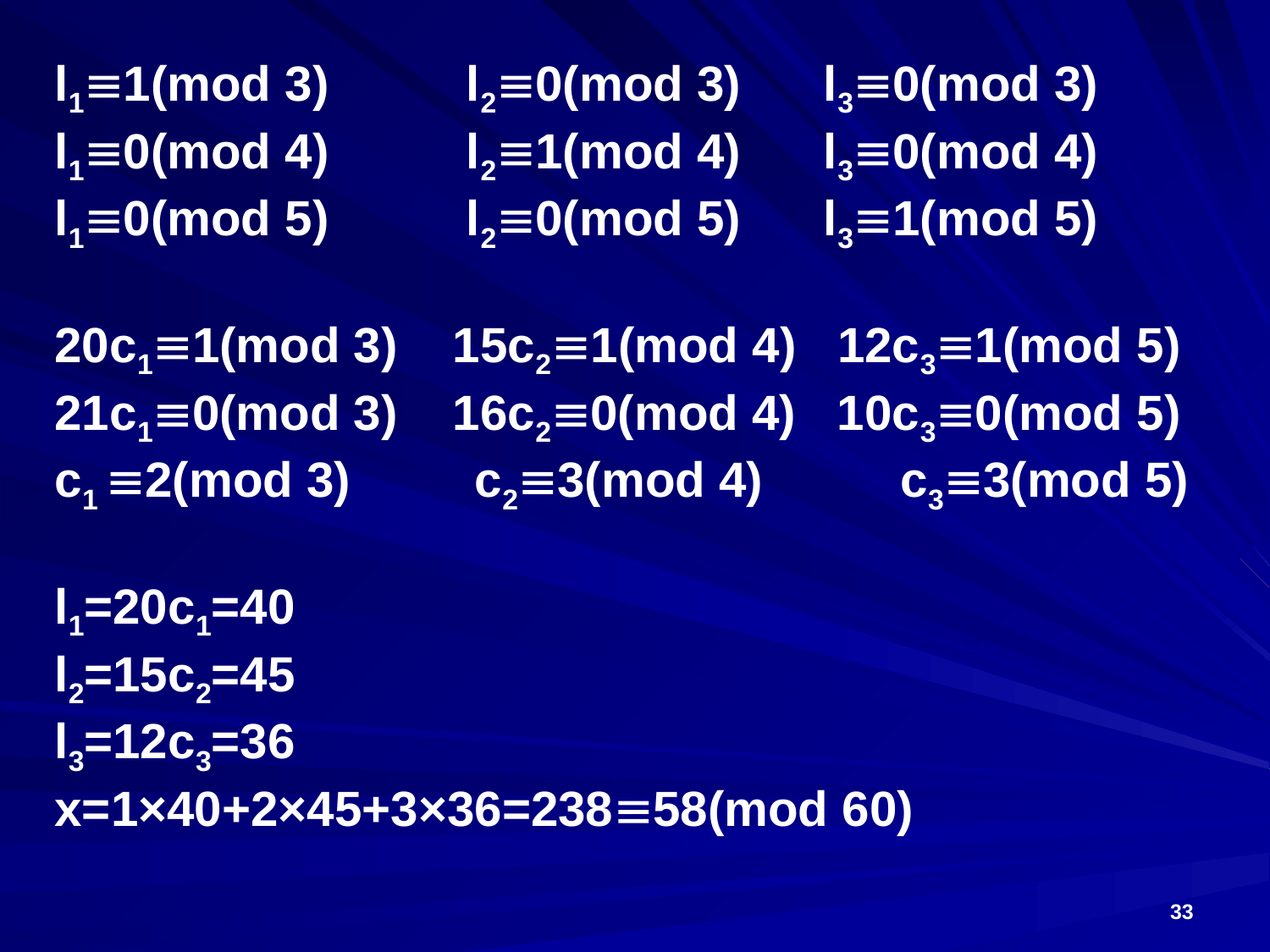

l1≡1(mod 3)          l2≡0(mod 3)      l3≡0(mod 3)
l1≡0(mod 4)          l2≡1(mod 4)      l3≡0(mod 4)
l1≡0(mod 5)          l2≡0(mod 5)      l3≡1(mod 5)

20c1≡1(mod 3)    15c2≡1(mod 4)   12c3≡1(mod 5)
21c1≡0(mod 3)    16c2≡0(mod 4)   10c3≡0(mod 5)
c1 ≡2(mod 3)         c2≡3(mod 4)          c3≡3(mod 5)

l1=20c1=40
l2=15c2=45
l3=12c3=36
x=1×40+2×45+3×36=238≡58(mod 60)

33